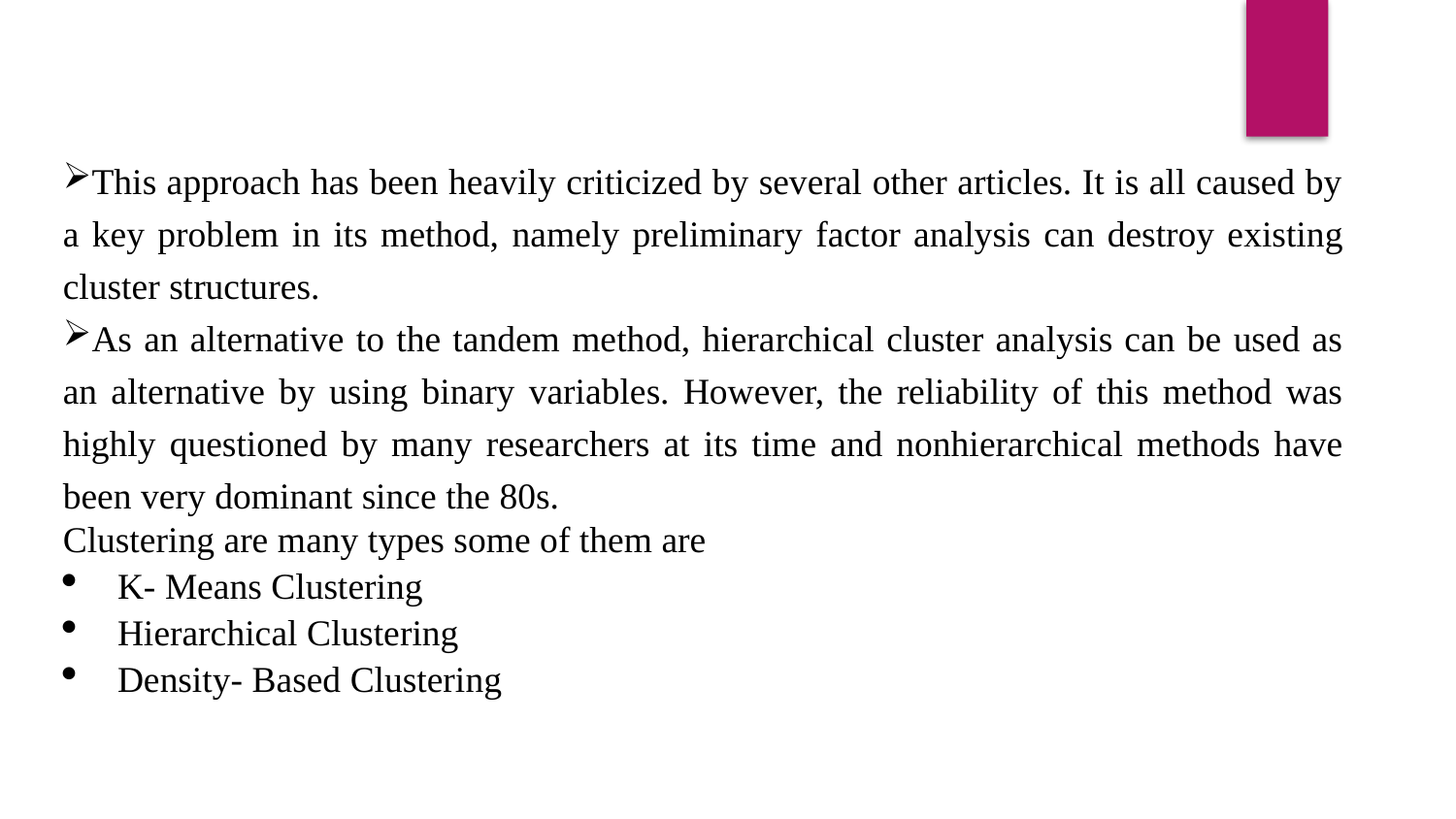

This approach has been heavily criticized by several other articles. It is all caused by a key problem in its method, namely preliminary factor analysis can destroy existing cluster structures.
As an alternative to the tandem method, hierarchical cluster analysis can be used as an alternative by using binary variables. However, the reliability of this method was highly questioned by many researchers at its time and nonhierarchical methods have been very dominant since the 80s.
Clustering are many types some of them are
K- Means Clustering
Hierarchical Clustering
Density- Based Clustering